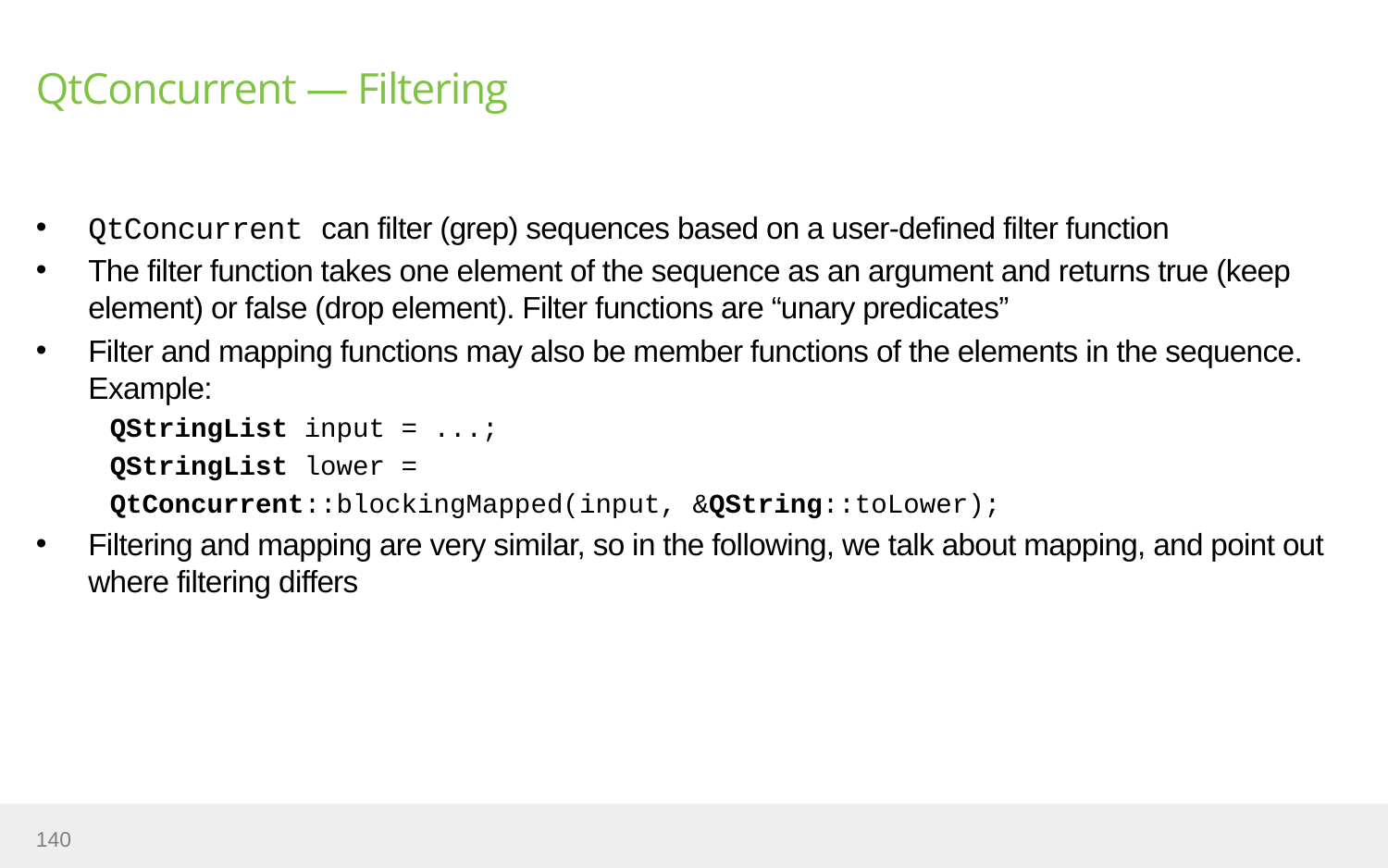

# QtConcurrent — Filtering
QtConcurrent can filter (grep) sequences based on a user-defined filter function
The filter function takes one element of the sequence as an argument and returns true (keep element) or false (drop element). Filter functions are “unary predicates”
Filter and mapping functions may also be member functions of the elements in the sequence. Example:
QStringList input = ...;
QStringList lower =
QtConcurrent::blockingMapped(input, &QString::toLower);
Filtering and mapping are very similar, so in the following, we talk about mapping, and point out where filtering differs
140